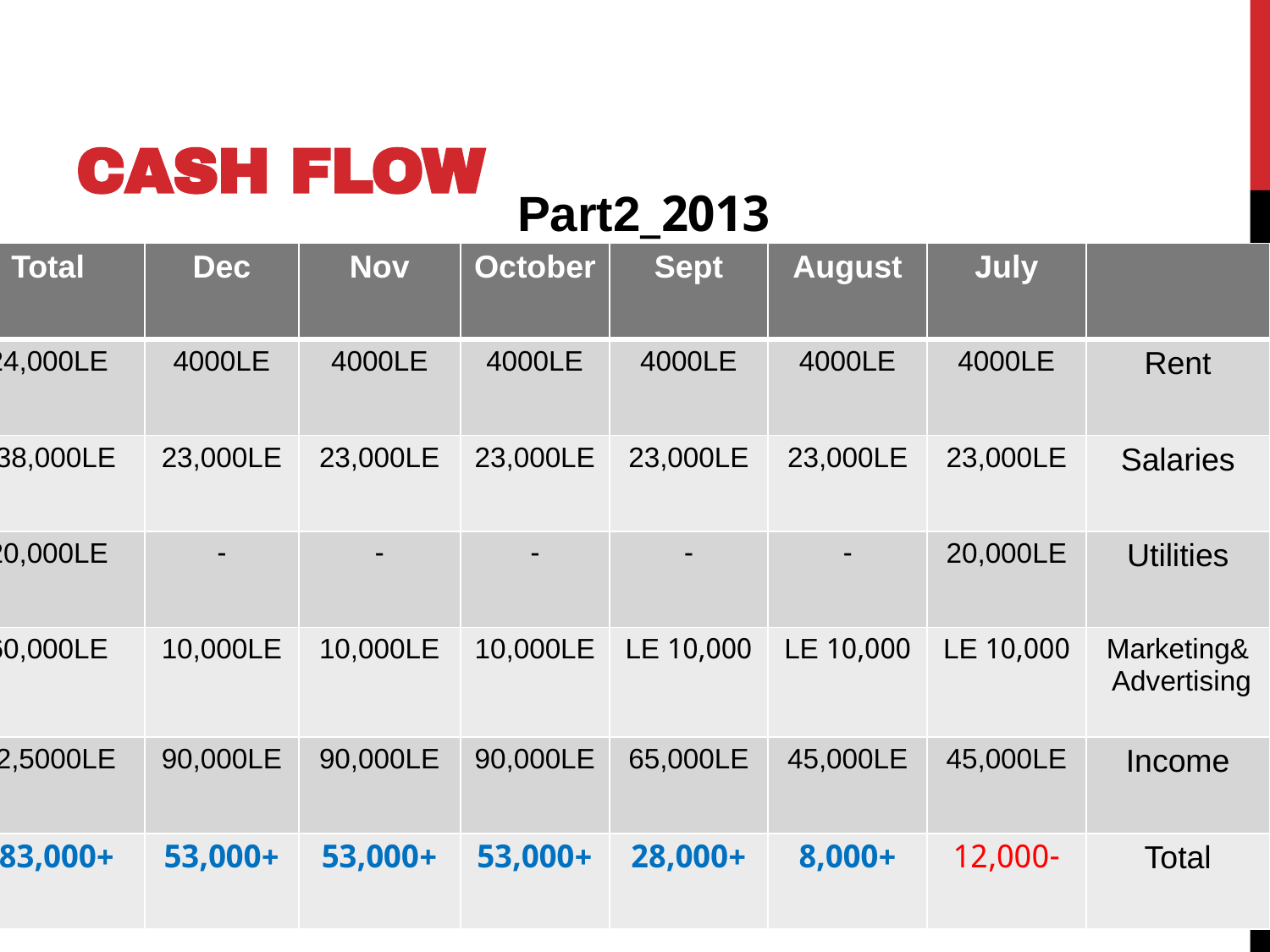

# Cash Flow
2013_Part2
| Total | Dec | Nov | October | Sept | August | July |  |
| --- | --- | --- | --- | --- | --- | --- | --- |
| 24,000LE | 4000LE | 4000LE | 4000LE | 4000LE | 4000LE | 4000LE | Rent |
| 138,000LE | 23,000LE | 23,000LE | 23,000LE | 23,000LE | 23,000LE | 23,000LE | Salaries |
| 20,000LE | - | - | - | - | - | 20,000LE | Utilities |
| 60,000LE | 10,000LE | 10,000LE | 10,000LE | 10,000 LE | 10,000 LE | 10,000 LE | Marketing& Advertising |
| 42,5000LE | 90,000LE | 90,000LE | 90,000LE | 65,000LE | 45,000LE | 45,000LE | Income |
| +183,000 | +53,000 | +53,000 | +53,000 | +28,000 | +8,000 | -12,000 | Total |